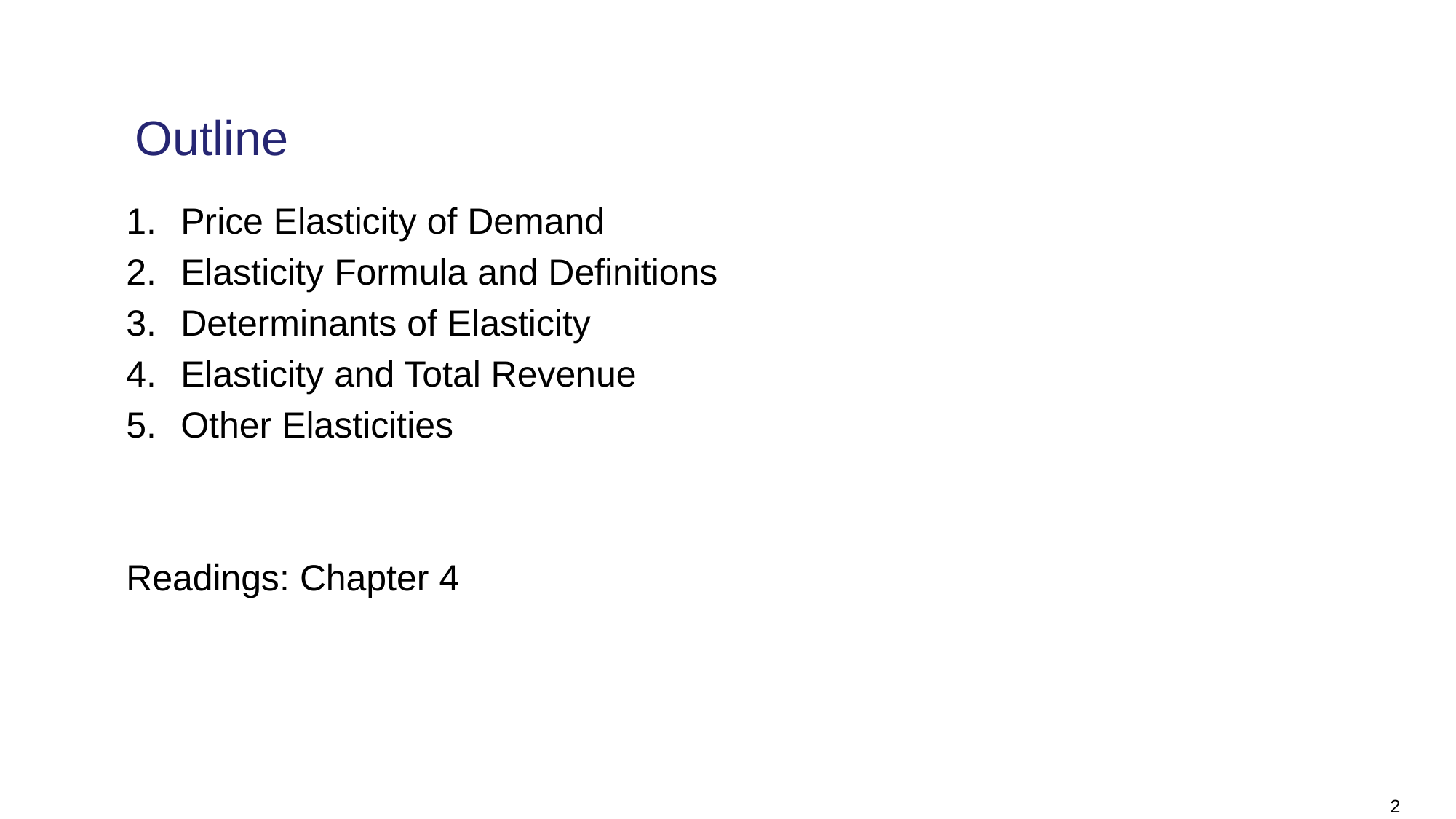

# Outline
Price Elasticity of Demand
Elasticity Formula and Definitions
Determinants of Elasticity
Elasticity and Total Revenue
Other Elasticities

Readings: Chapter 4